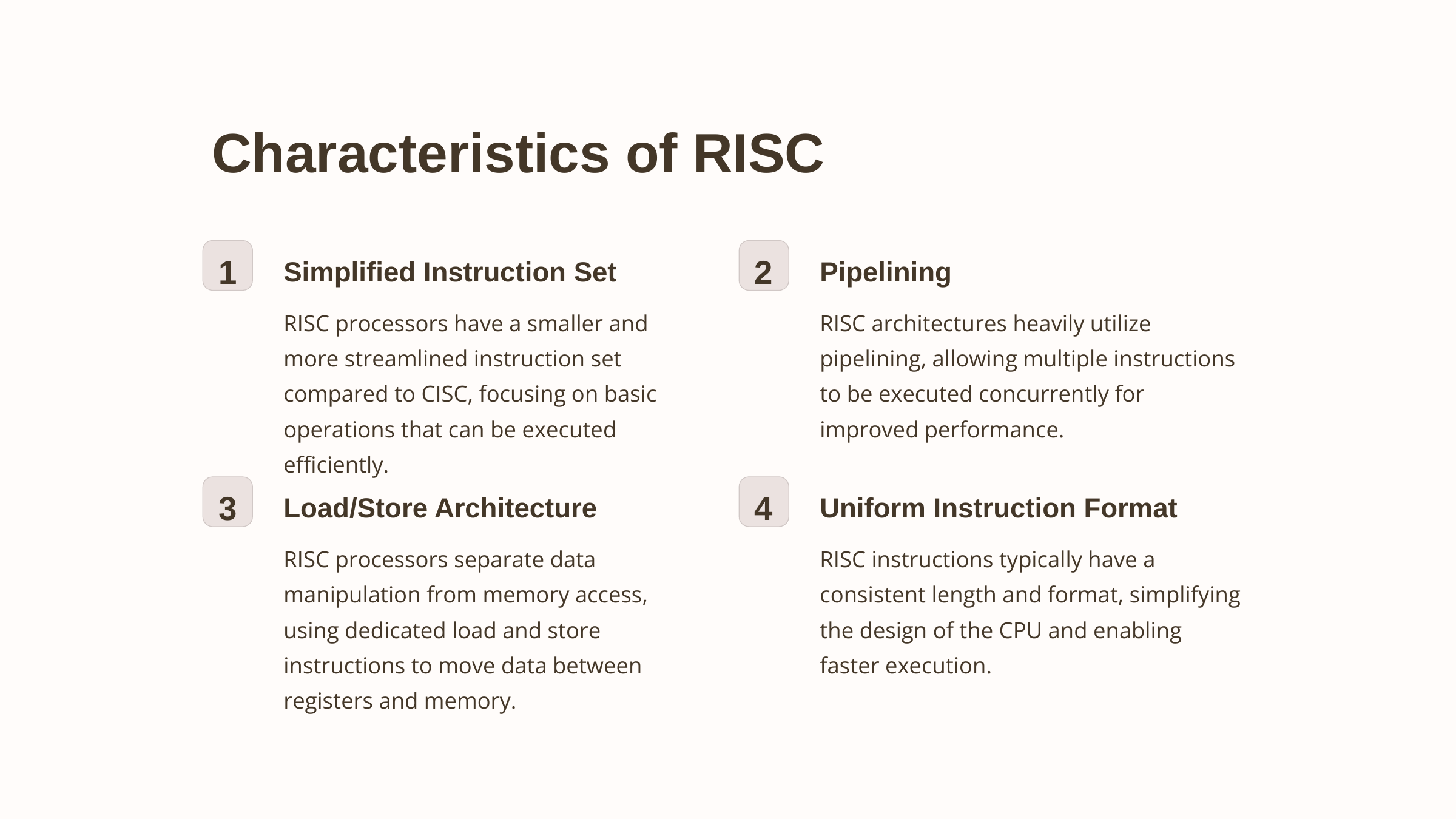

Characteristics of RISC

1
2
Simplified Instruction Set
Pipelining
RISC processors have a smaller and more streamlined instruction set compared to CISC, focusing on basic operations that can be executed efficiently.
RISC architectures heavily utilize pipelining, allowing multiple instructions to be executed concurrently for improved performance.

3
4
Load/Store Architecture
Uniform Instruction Format
RISC processors separate data manipulation from memory access, using dedicated load and store instructions to move data between registers and memory.
RISC instructions typically have a consistent length and format, simplifying the design of the CPU and enabling faster execution.